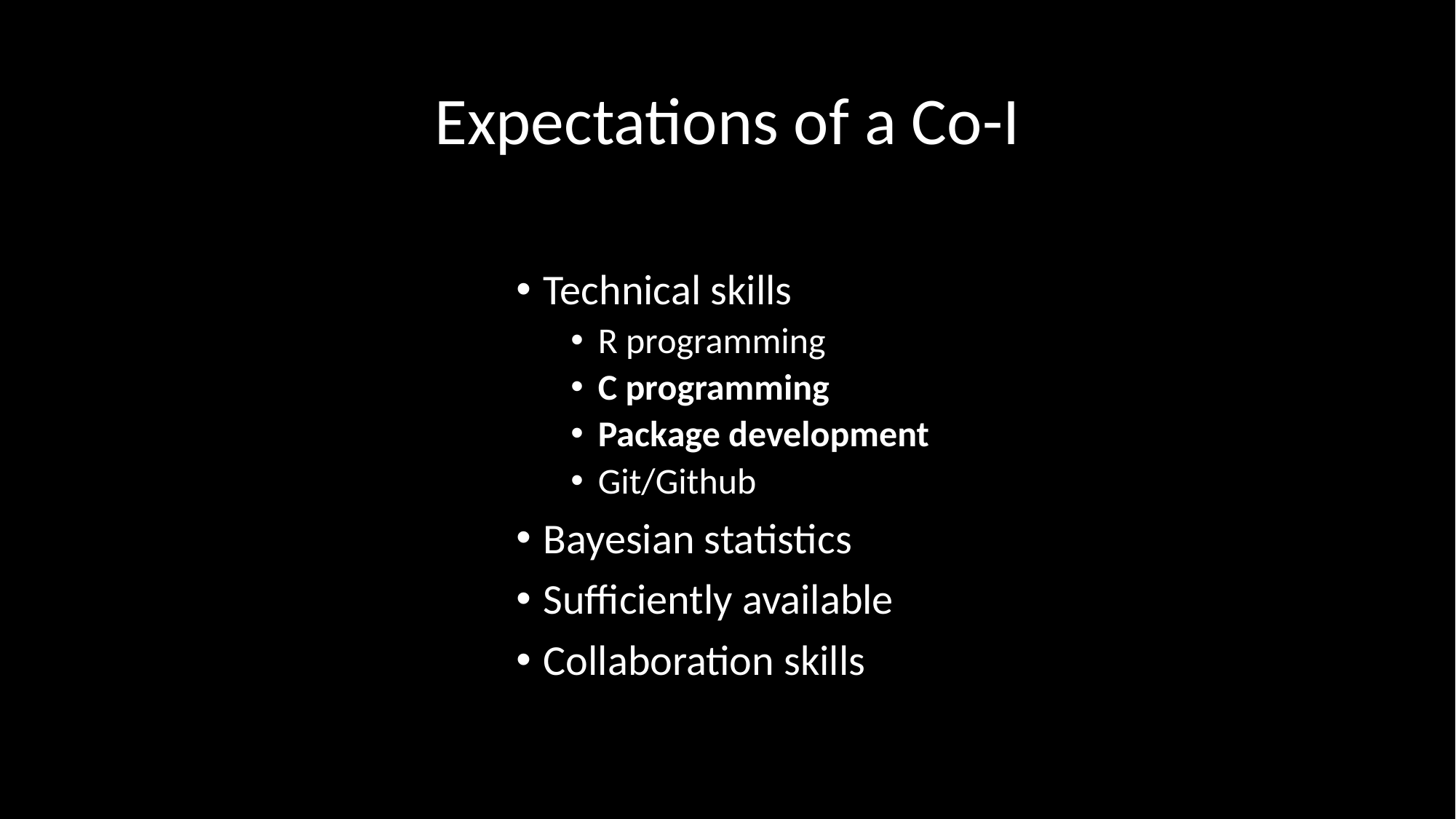

# Expectations of a Co-I
Technical skills
R programming
C programming
Package development
Git/Github
Bayesian statistics
Sufficiently available
Collaboration skills